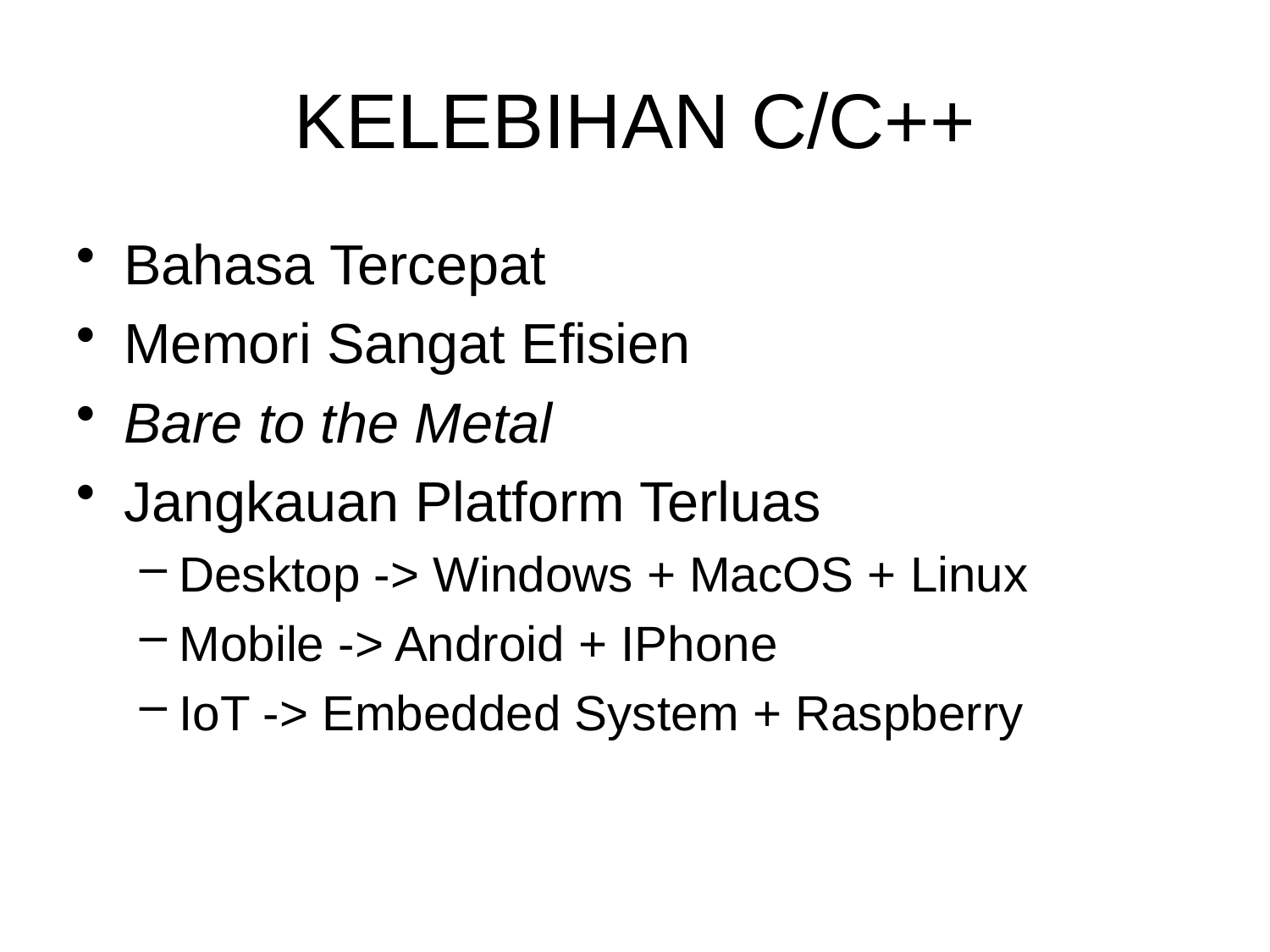

# KELEBIHAN C/C++
Bahasa Tercepat
Memori Sangat Efisien
Bare to the Metal
Jangkauan Platform Terluas
Desktop -> Windows + MacOS + Linux
Mobile -> Android + IPhone
IoT -> Embedded System + Raspberry